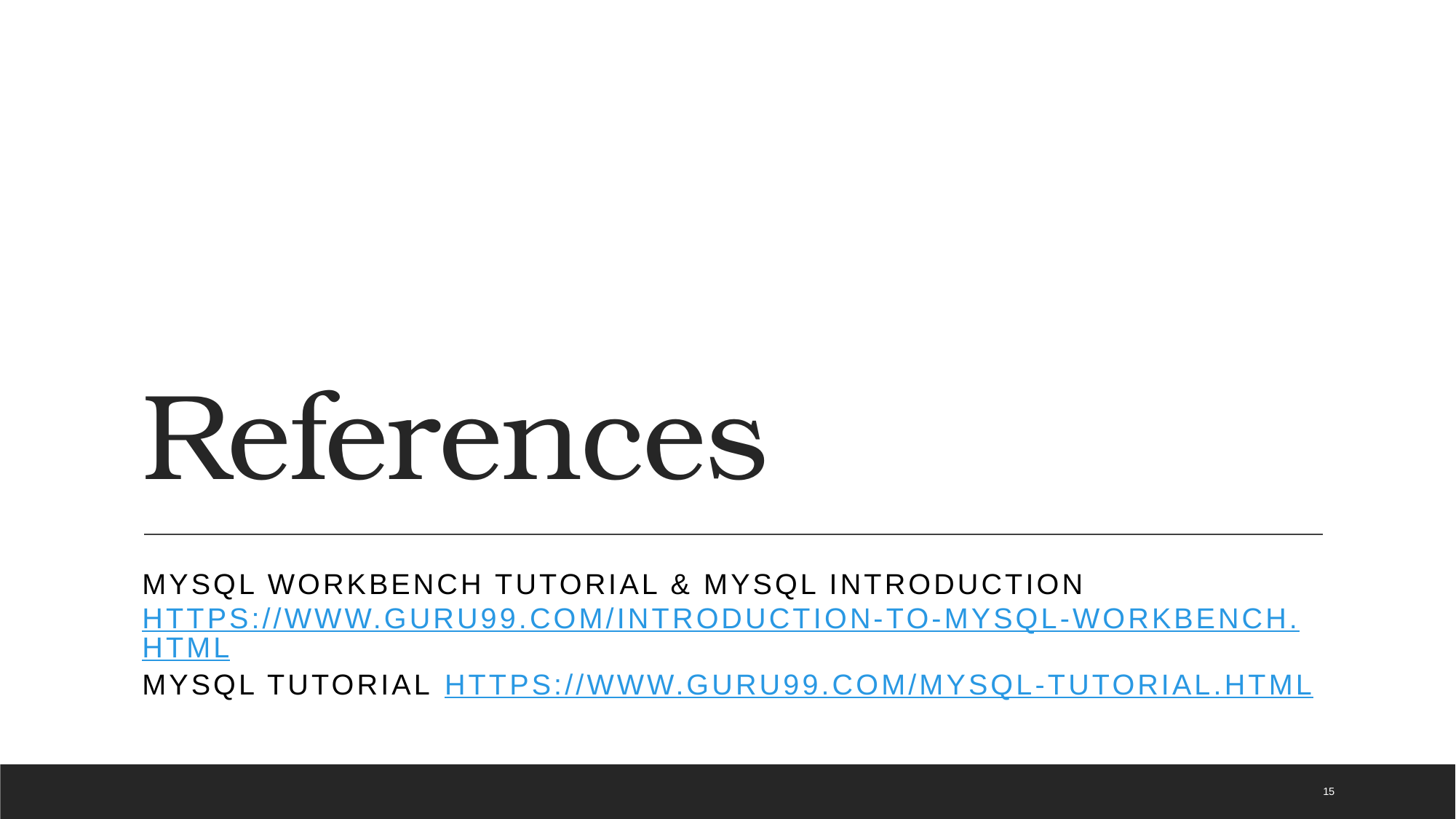

# References
MySQL Workbench Tutorial & MySQL Introduction https://www.guru99.com/introduction-to-mysql-workbench.html
MySQL Tutorial https://www.guru99.com/mysql-tutorial.html
15